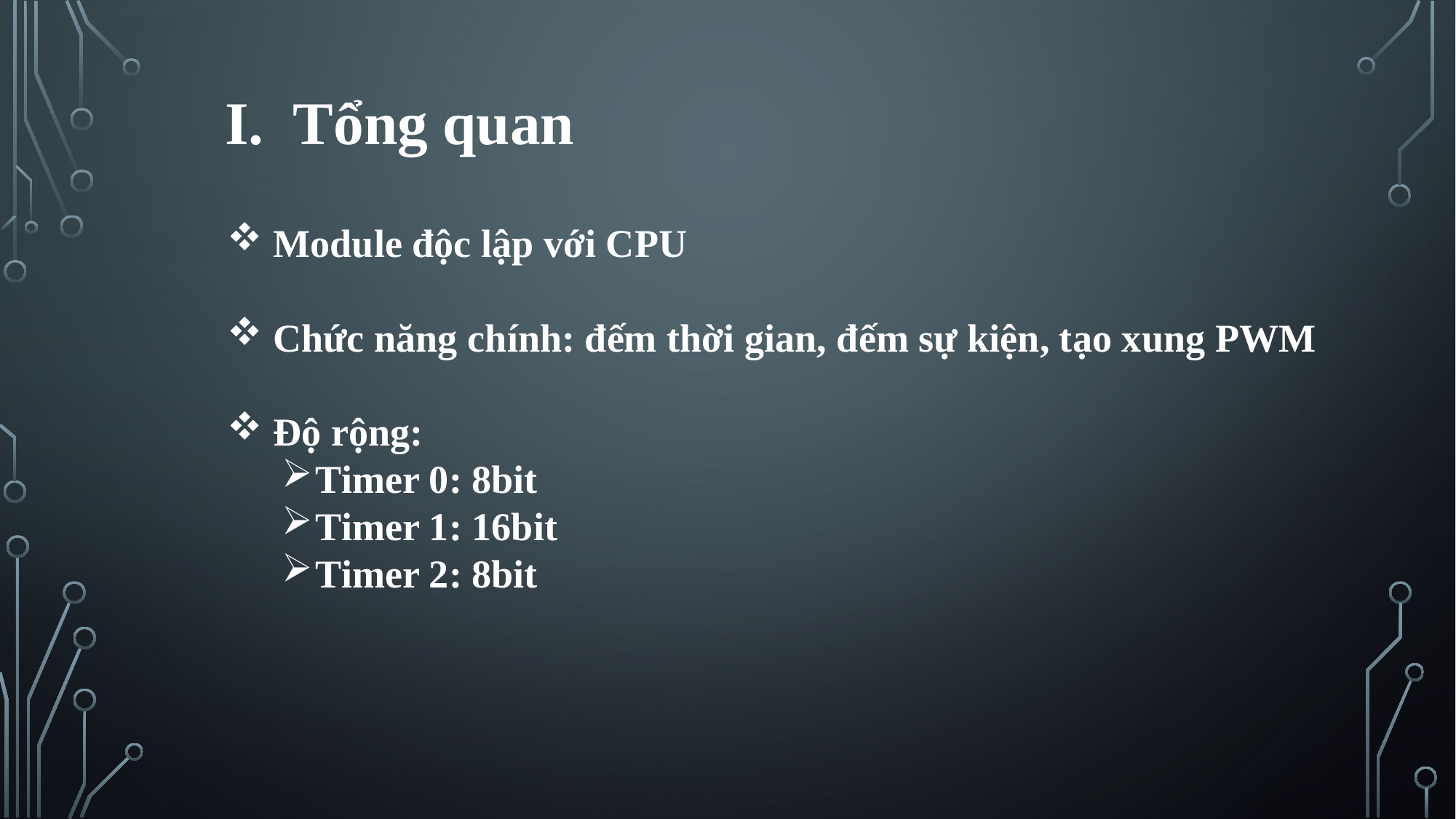

Tổng quan
 Module độc lập với CPU

 Chức năng chính: đếm thời gian, đếm sự kiện, tạo xung PWM

 Độ rộng:
Timer 0: 8bit
Timer 1: 16bit
Timer 2: 8bit